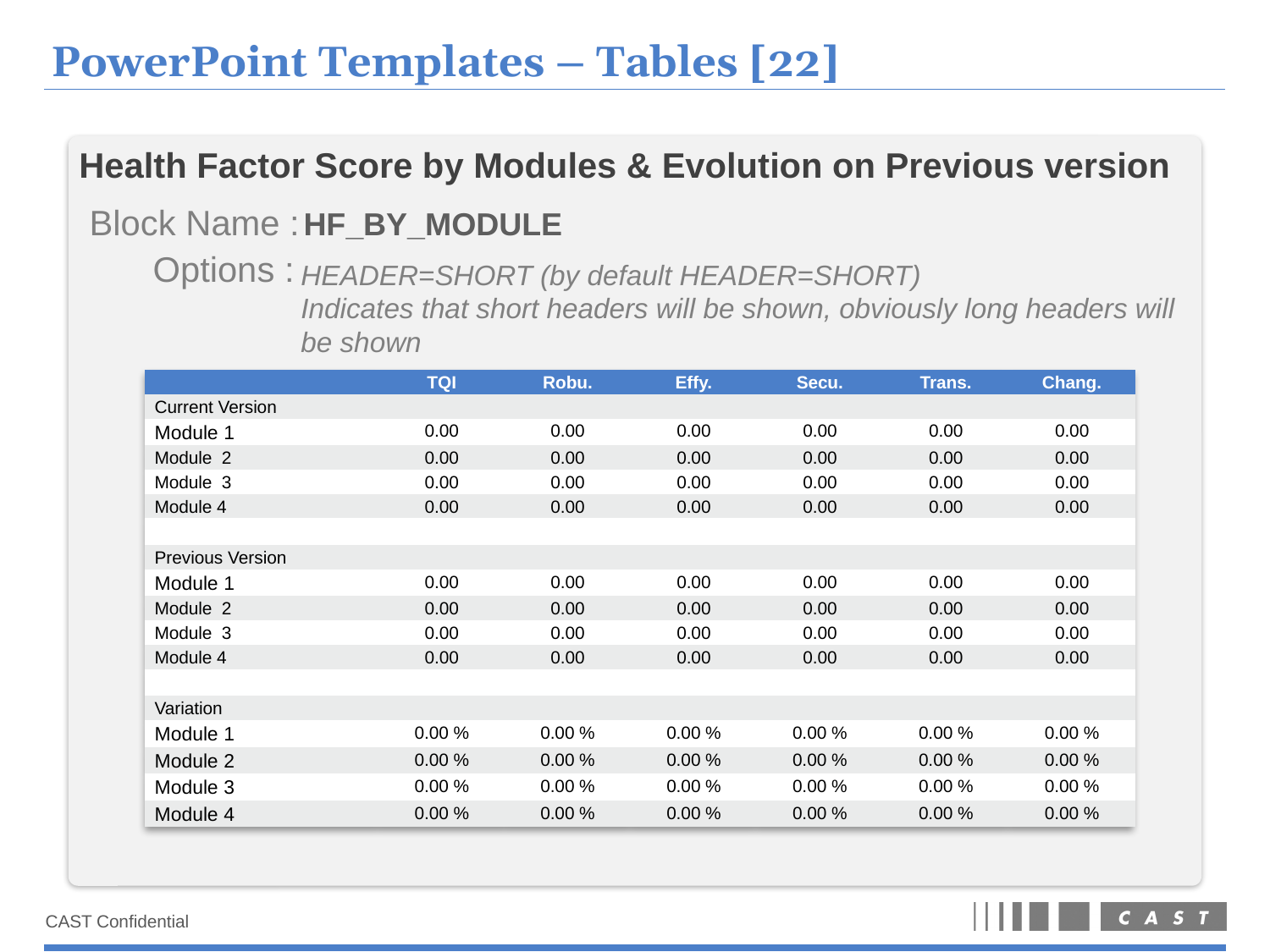

# PowerPoint Templates – Tables [22]
Health Factor Score by Modules & Evolution on Previous version

Block Name :
HF_BY_MODULE
Options :
HEADER=SHORT (by default HEADER=SHORT)
Indicates that short headers will be shown, obviously long headers will be shown
|  | TQI | Robu. | Effy. | Secu. | Trans. | Chang. |
| --- | --- | --- | --- | --- | --- | --- |
| Current Version |  |  |  |  |  |  |
| Module 1 | 0.00 | 0.00 | 0.00 | 0.00 | 0.00 | 0.00 |
| Module 2 | 0.00 | 0.00 | 0.00 | 0.00 | 0.00 | 0.00 |
| Module 3 | 0.00 | 0.00 | 0.00 | 0.00 | 0.00 | 0.00 |
| Module 4 | 0.00 | 0.00 | 0.00 | 0.00 | 0.00 | 0.00 |
|  |  |  |  |  |  |  |
| Previous Version |  |  |  |  |  |  |
| Module 1 | 0.00 | 0.00 | 0.00 | 0.00 | 0.00 | 0.00 |
| Module 2 | 0.00 | 0.00 | 0.00 | 0.00 | 0.00 | 0.00 |
| Module 3 | 0.00 | 0.00 | 0.00 | 0.00 | 0.00 | 0.00 |
| Module 4 | 0.00 | 0.00 | 0.00 | 0.00 | 0.00 | 0.00 |
|  |  |  |  |  |  |  |
| Variation |  |  |  |  |  |  |
| Module 1 | 0.00 % | 0.00 % | 0.00 % | 0.00 % | 0.00 % | 0.00 % |
| Module 2 | 0.00 % | 0.00 % | 0.00 % | 0.00 % | 0.00 % | 0.00 % |
| Module 3 | 0.00 % | 0.00 % | 0.00 % | 0.00 % | 0.00 % | 0.00 % |
| Module 4 | 0.00 % | 0.00 % | 0.00 % | 0.00 % | 0.00 % | 0.00 % |